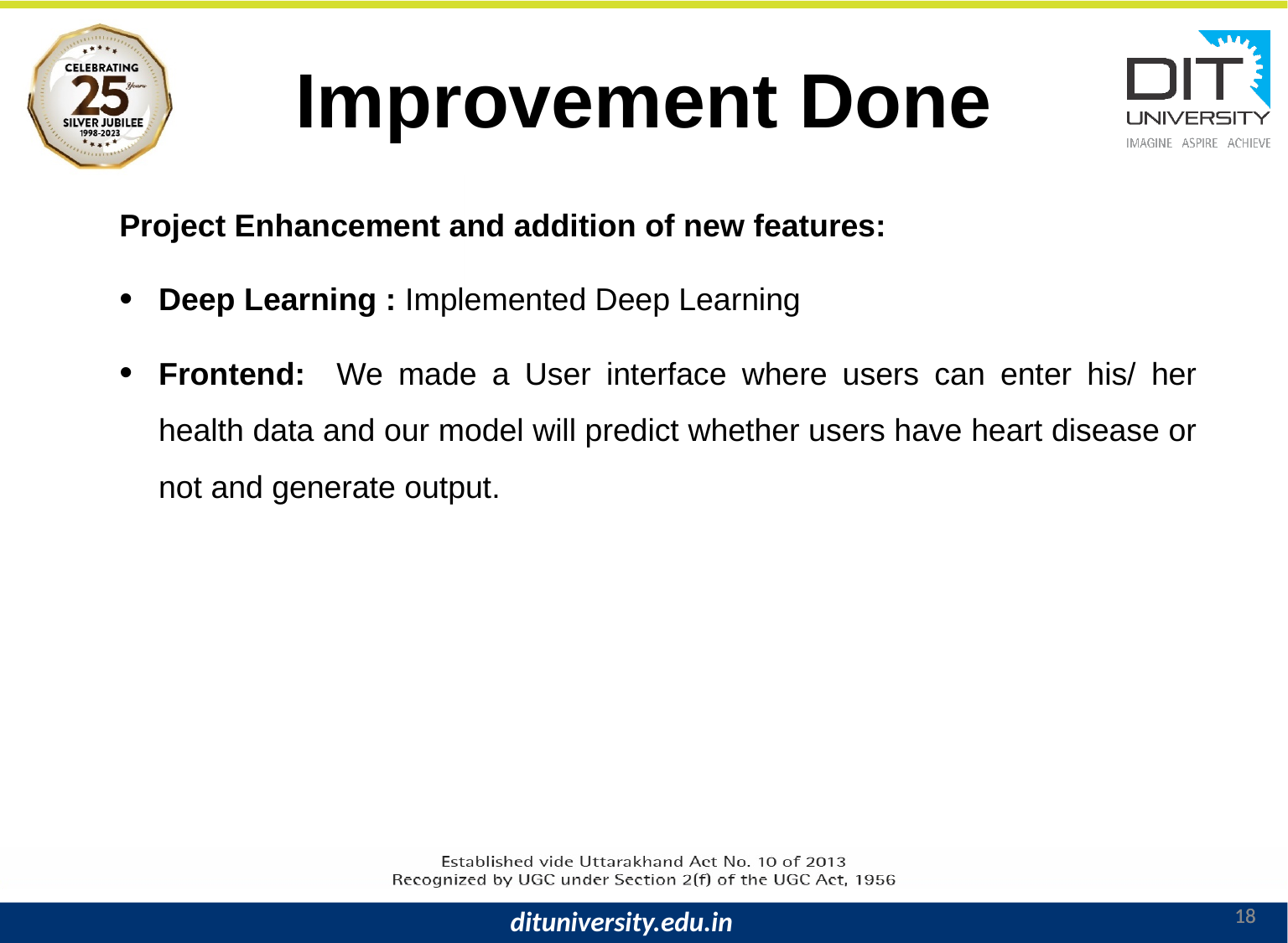

# Improvement Done
Project Enhancement and addition of new features:
Deep Learning : Implemented Deep Learning
Frontend:  We made a User interface where users can enter his/ her health data and our model will predict whether users have heart disease or not and generate output.

18
18